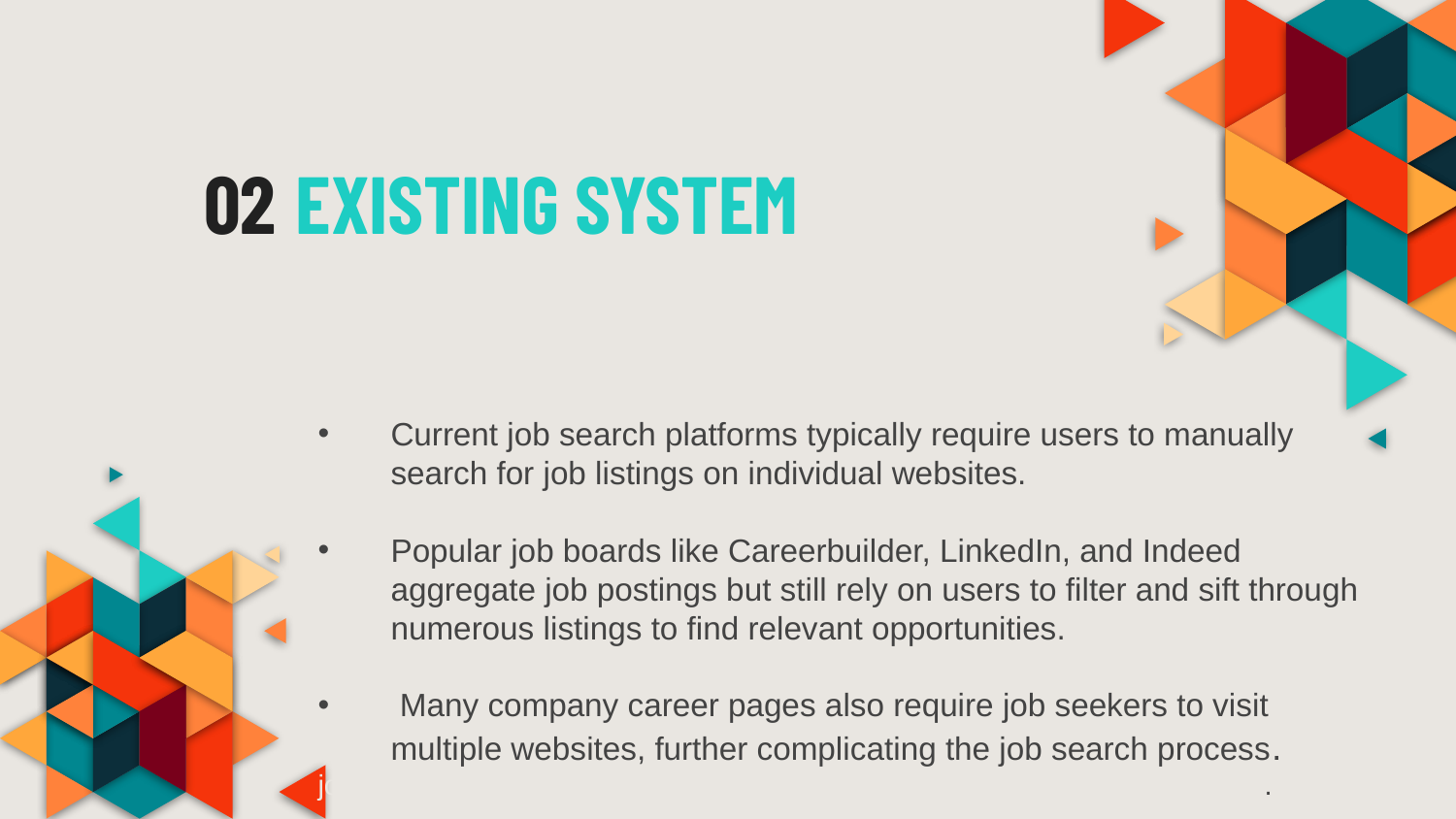

02 EXISTING SYSTEM
Current job search platforms typically require users to manually search for job listings on individual websites.

Popular job boards like Careerbuilder, LinkedIn, and Indeed aggregate job postings but still rely on users to filter and sift through numerous listings to find relevant opportunities.

 Many company career pages also require job seekers to visit multiple websites, further complicating the job search process.
job seekers with timely and relevant job listings tailored to their preferences.